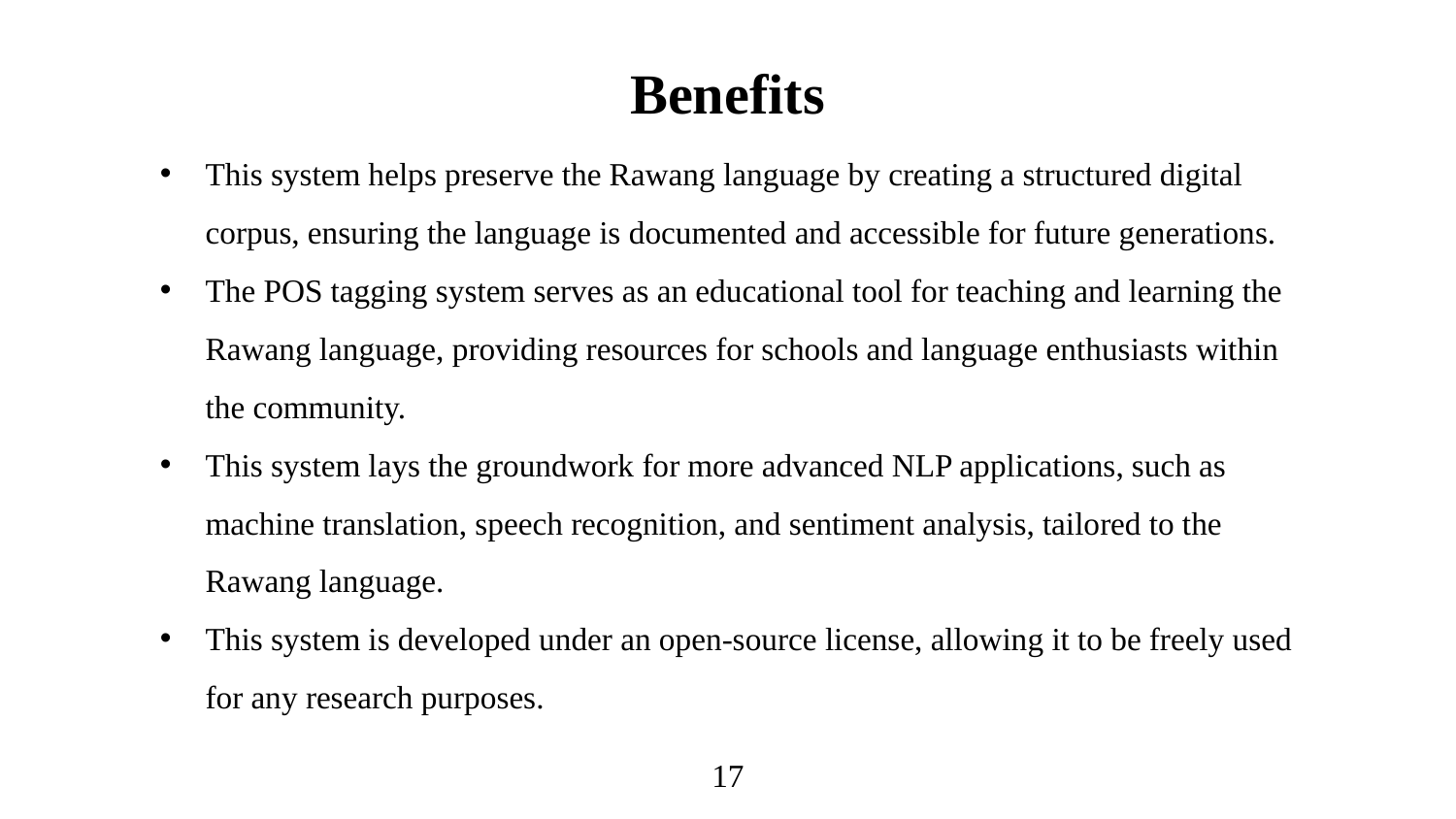

Benefits
This system helps preserve the Rawang language by creating a structured digital corpus, ensuring the language is documented and accessible for future generations.
The POS tagging system serves as an educational tool for teaching and learning the Rawang language, providing resources for schools and language enthusiasts within the community.
This system lays the groundwork for more advanced NLP applications, such as machine translation, speech recognition, and sentiment analysis, tailored to the Rawang language.
This system is developed under an open-source license, allowing it to be freely used for any research purposes.
17